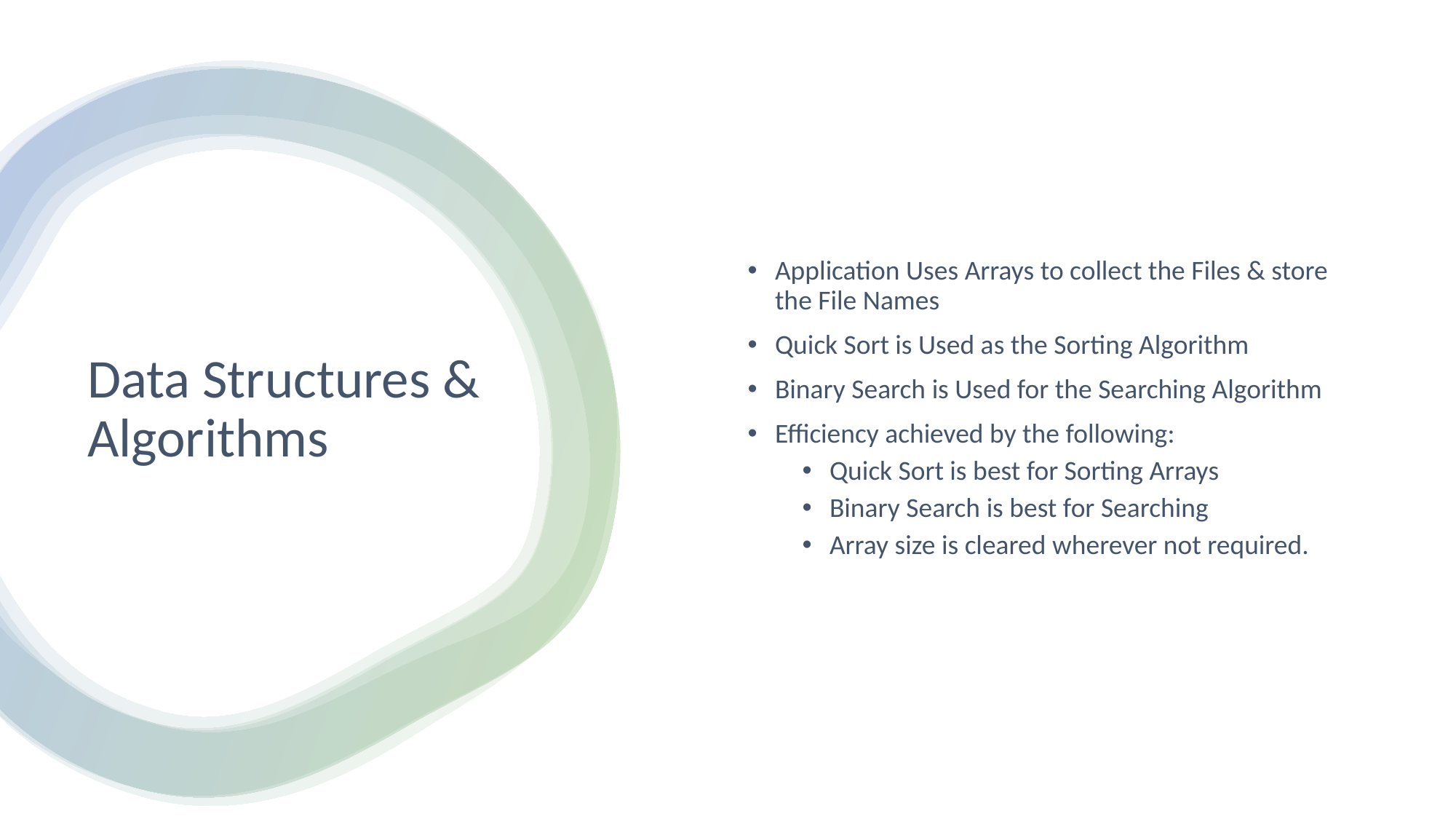

Application Uses Arrays to collect the Files & store the File Names
Quick Sort is Used as the Sorting Algorithm
Binary Search is Used for the Searching Algorithm
Efficiency achieved by the following:
Quick Sort is best for Sorting Arrays
Binary Search is best for Searching
Array size is cleared wherever not required.
# Data Structures & Algorithms